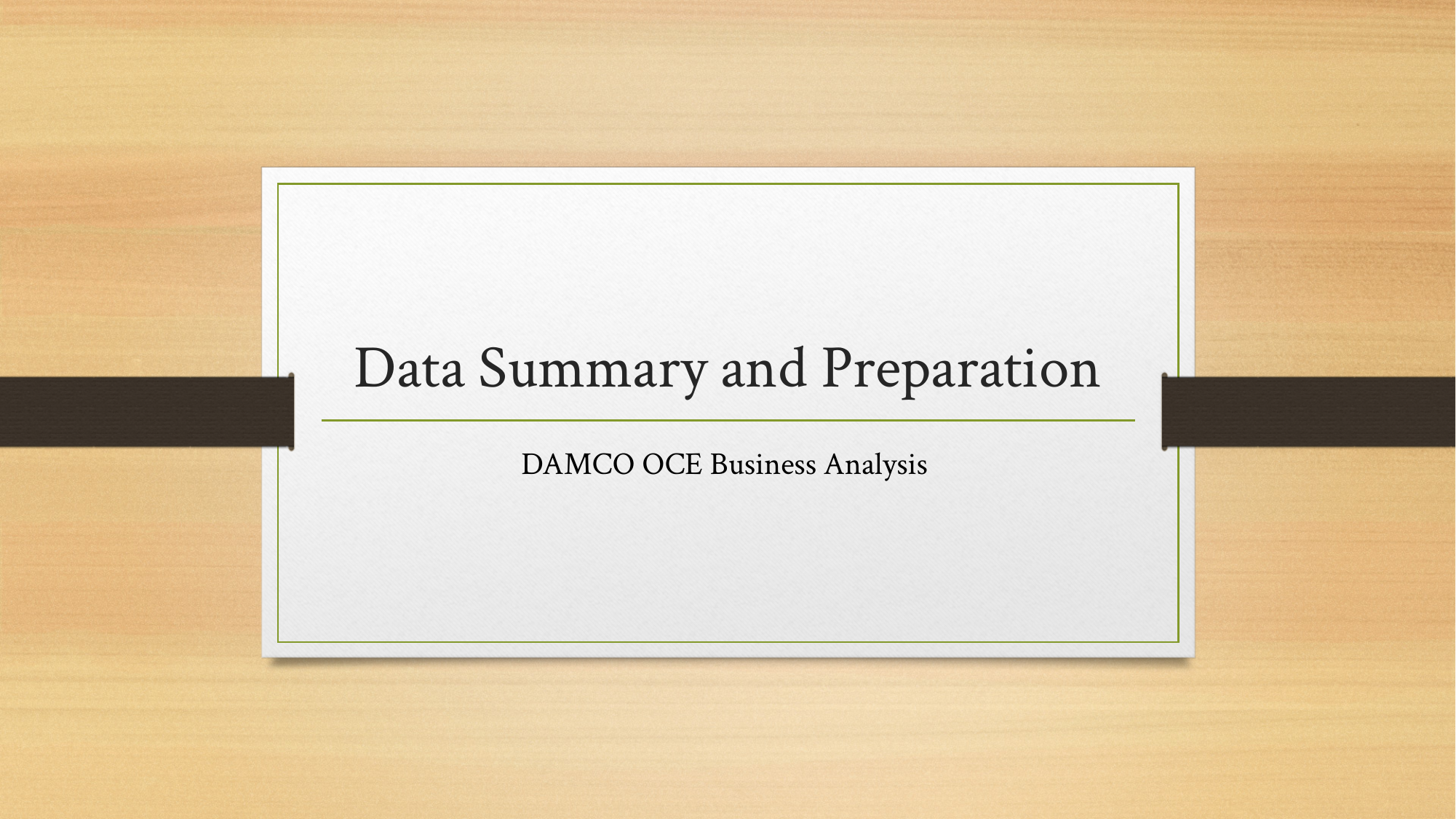

# Data Summary and Preparation
DAMCO OCE Business Analysis